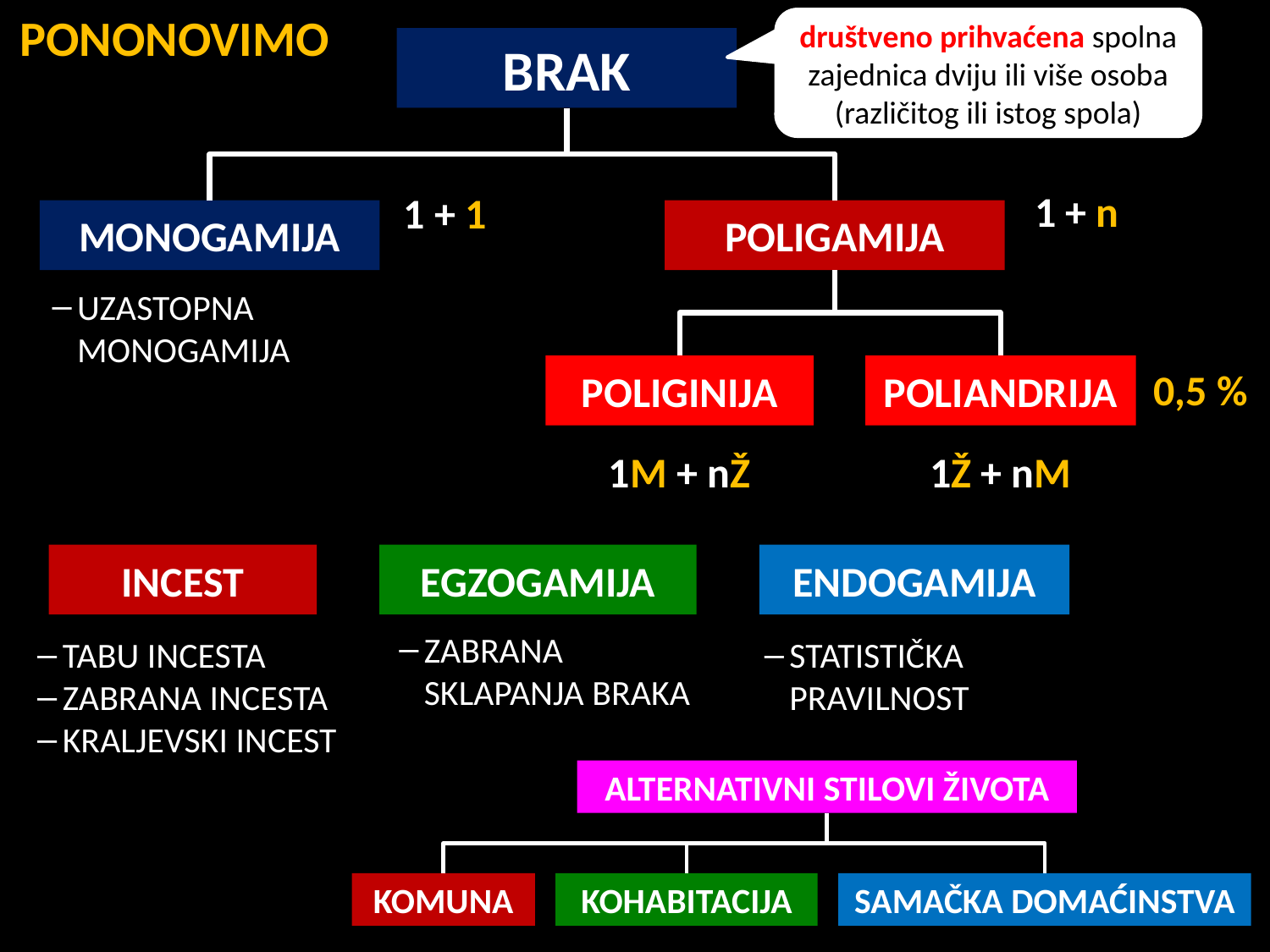

PONONOVIMO
društveno prihvaćena spolna zajednica dviju ili više osoba (različitog ili istog spola)
BRAK
1 + n
1 + 1
MONOGAMIJA
POLIGAMIJA
UZASTOPNA MONOGAMIJA
POLIGINIJA
POLIANDRIJA
0,5 %
1M + nŽ
1Ž + nM
INCEST
EGZOGAMIJA
ENDOGAMIJA
ZABRANA SKLAPANJA BRAKA
TABU INCESTA
ZABRANA INCESTA
KRALJEVSKI INCEST
STATISTIČKA PRAVILNOST
ALTERNATIVNI STILOVI ŽIVOTA
KOMUNA
KOHABITACIJA
SAMAČKA DOMAĆINSTVA